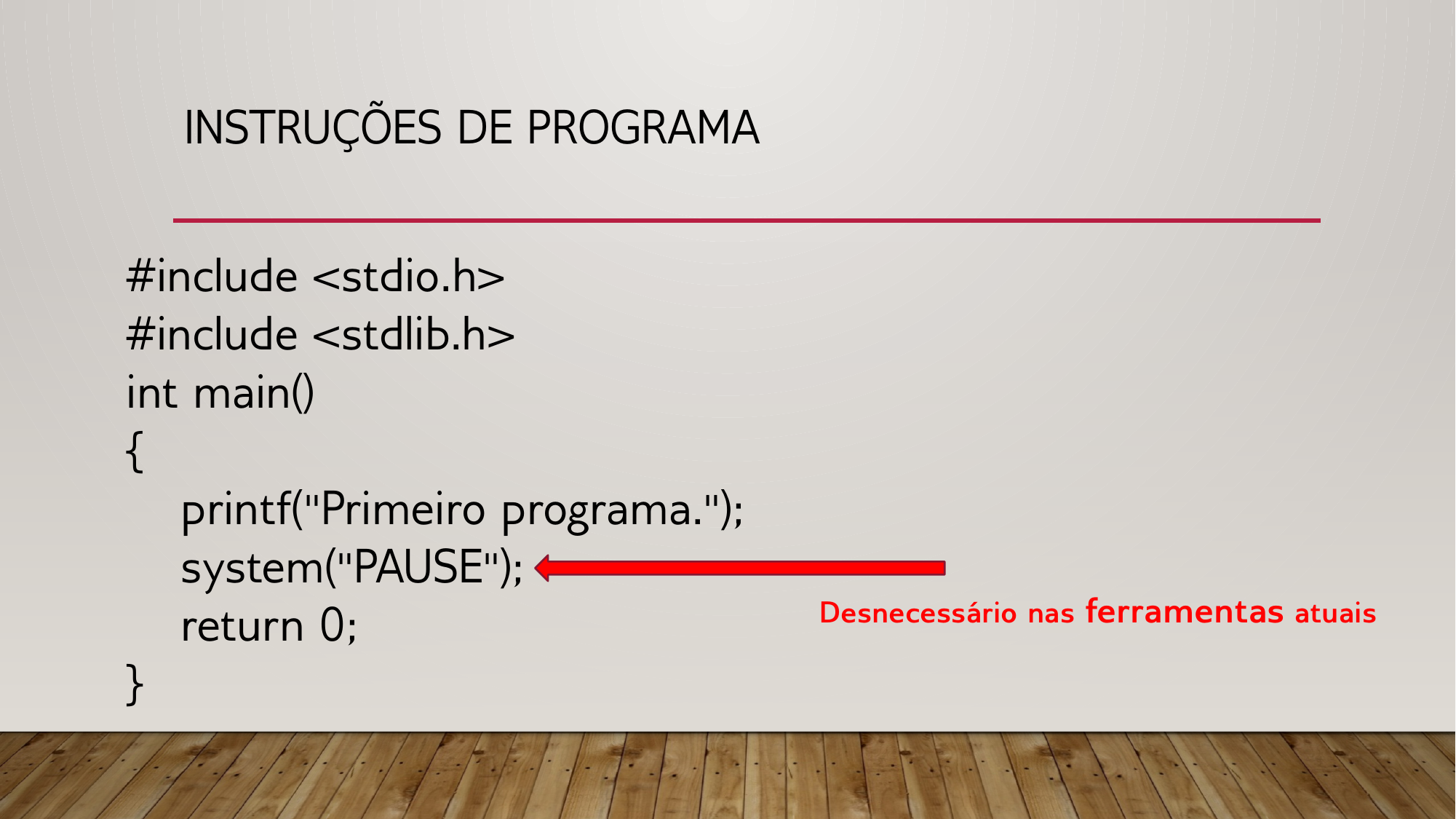

# INSTRUÇÕES DE PROGRAMA
#include <stdio.h>
#include <stdlib.h>
int main()
{
printf("Primeiro programa.");
system("PAUSE");
return 0;
}

Desnecessário nas ferramentas atuais